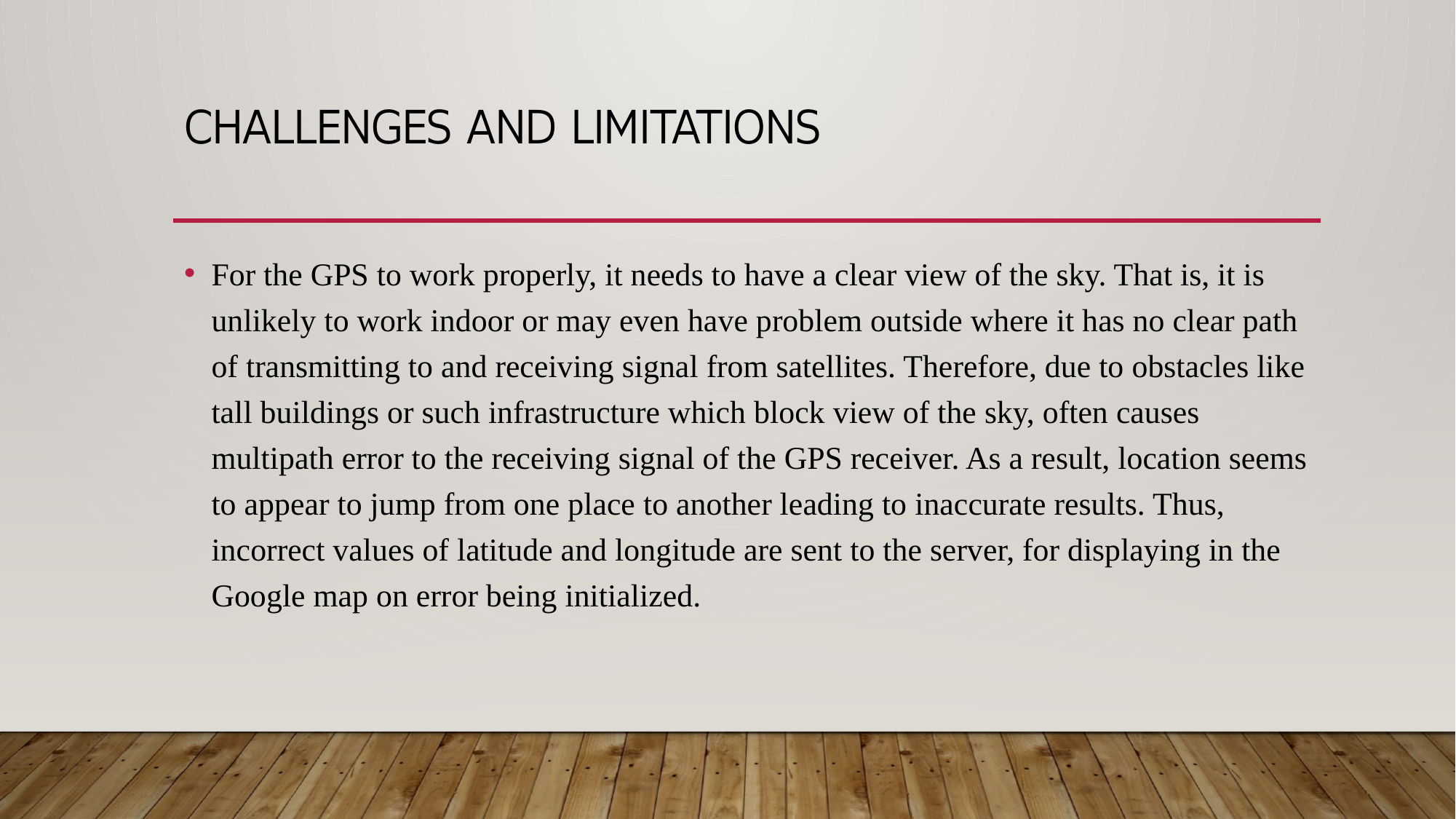

# CHALLENGES AND LIMITATIONS
For the GPS to work properly, it needs to have a clear view of the sky. That is, it is unlikely to work indoor or may even have problem outside where it has no clear path of transmitting to and receiving signal from satellites. Therefore, due to obstacles like tall buildings or such infrastructure which block view of the sky, often causes multipath error to the receiving signal of the GPS receiver. As a result, location seems to appear to jump from one place to another leading to inaccurate results. Thus, incorrect values of latitude and longitude are sent to the server, for displaying in the Google map on error being initialized.